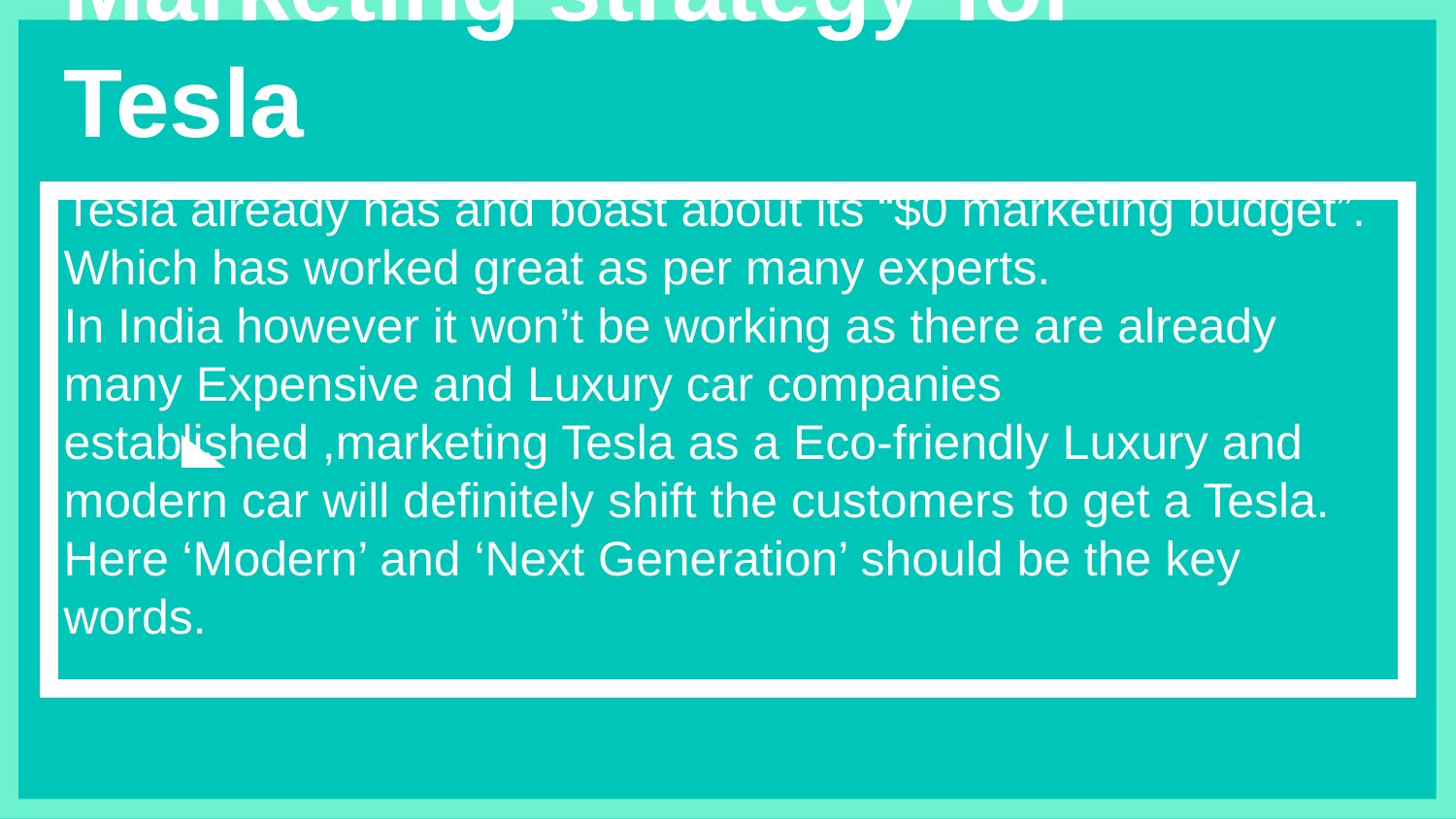

# Marketing strategy for Tesla
Tesla already has and boast about its “$0 marketing budget”.
Which has worked great as per many experts.
In India however it won’t be working as there are already many Expensive and Luxury car companies established ,marketing Tesla as a Eco-friendly Luxury and modern car will definitely shift the customers to get a Tesla. Here ‘Modern’ and ‘Next Generation’ should be the key words.